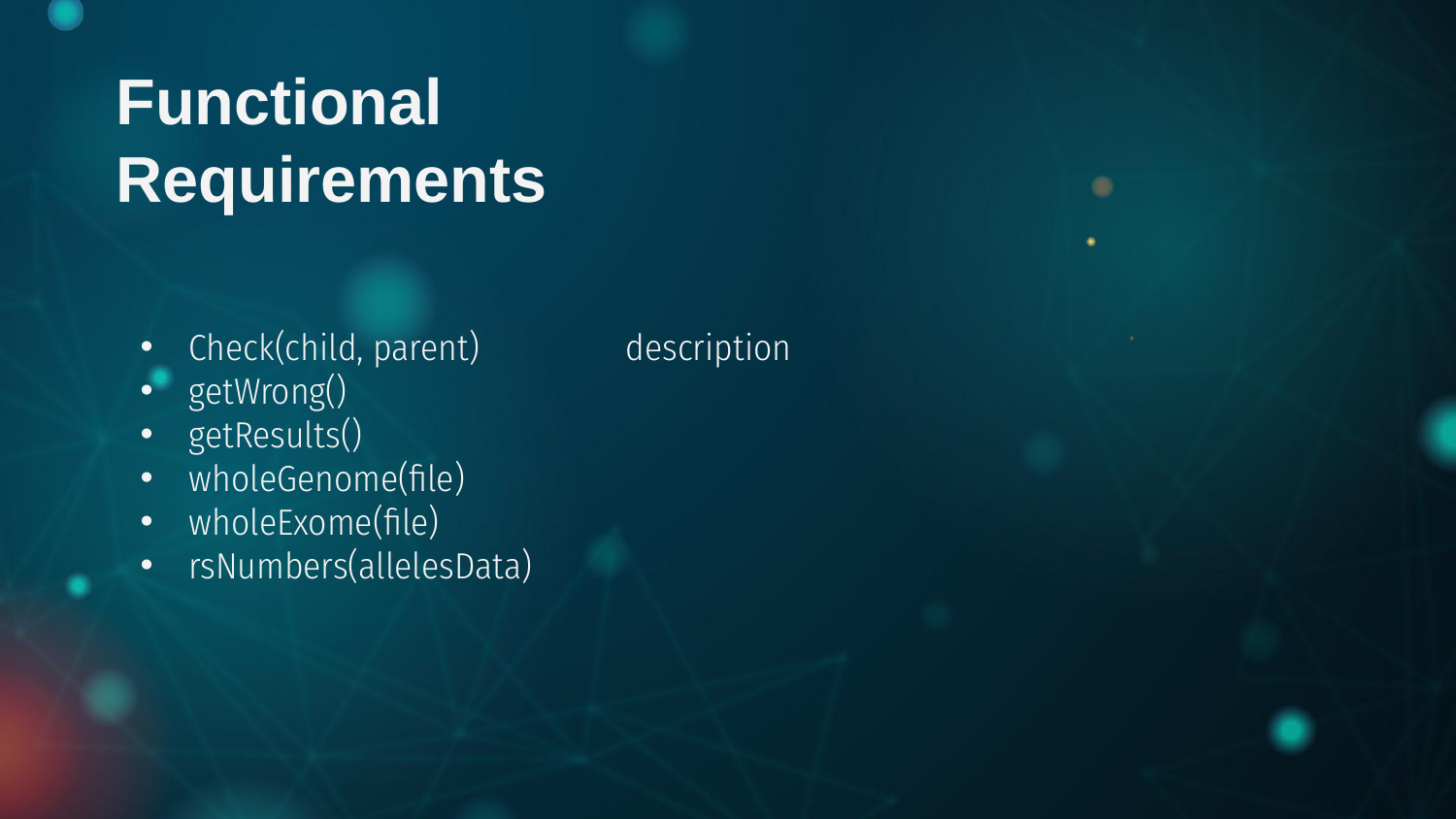

Functional Requirements
Check(child, parent)		description
getWrong()
getResults()
wholeGenome(file)
wholeExome(file)
rsNumbers(allelesData)